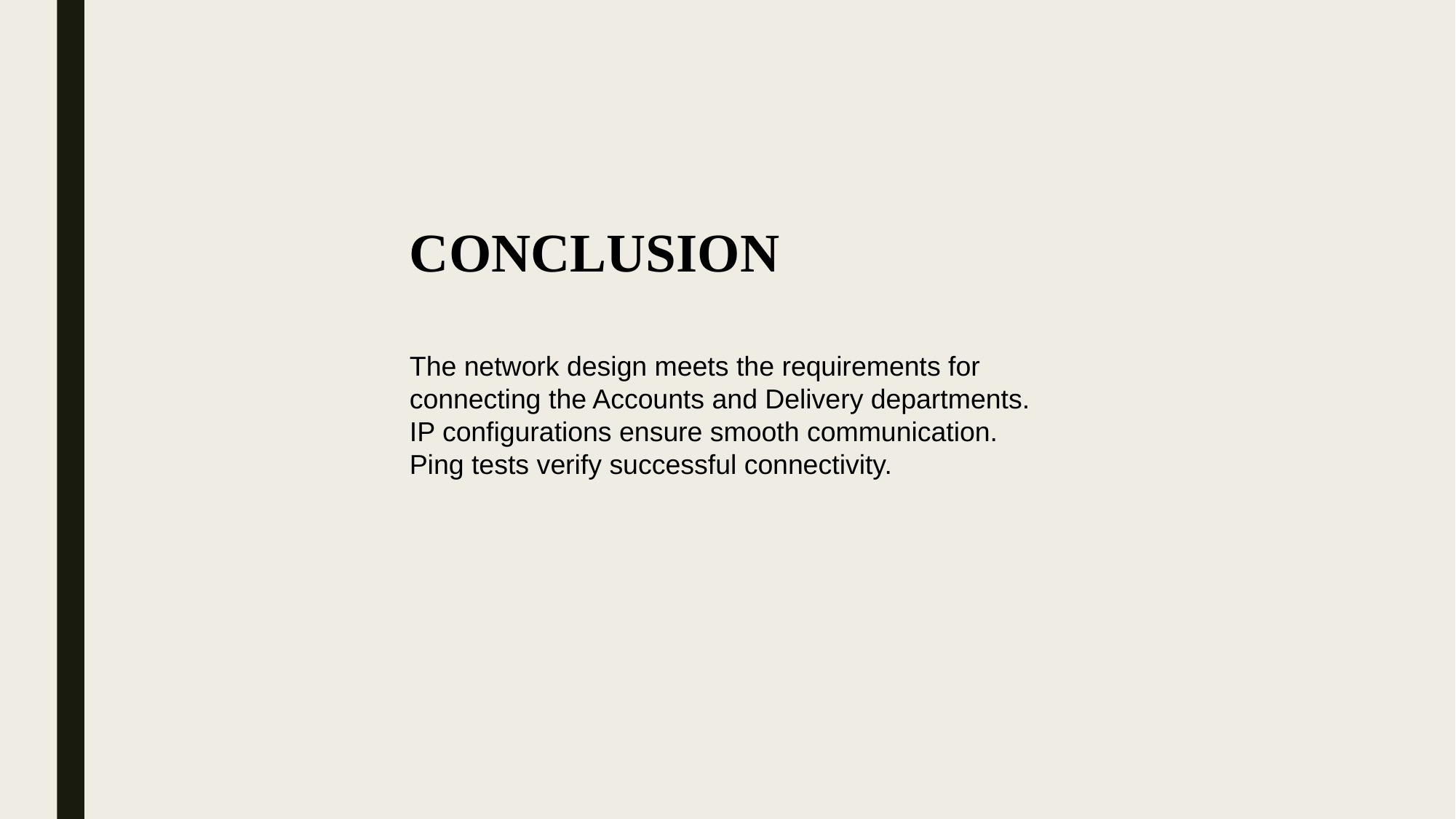

CONCLUSION

The network design meets the requirements for connecting the Accounts and Delivery departments.
IP configurations ensure smooth communication.
Ping tests verify successful connectivity.